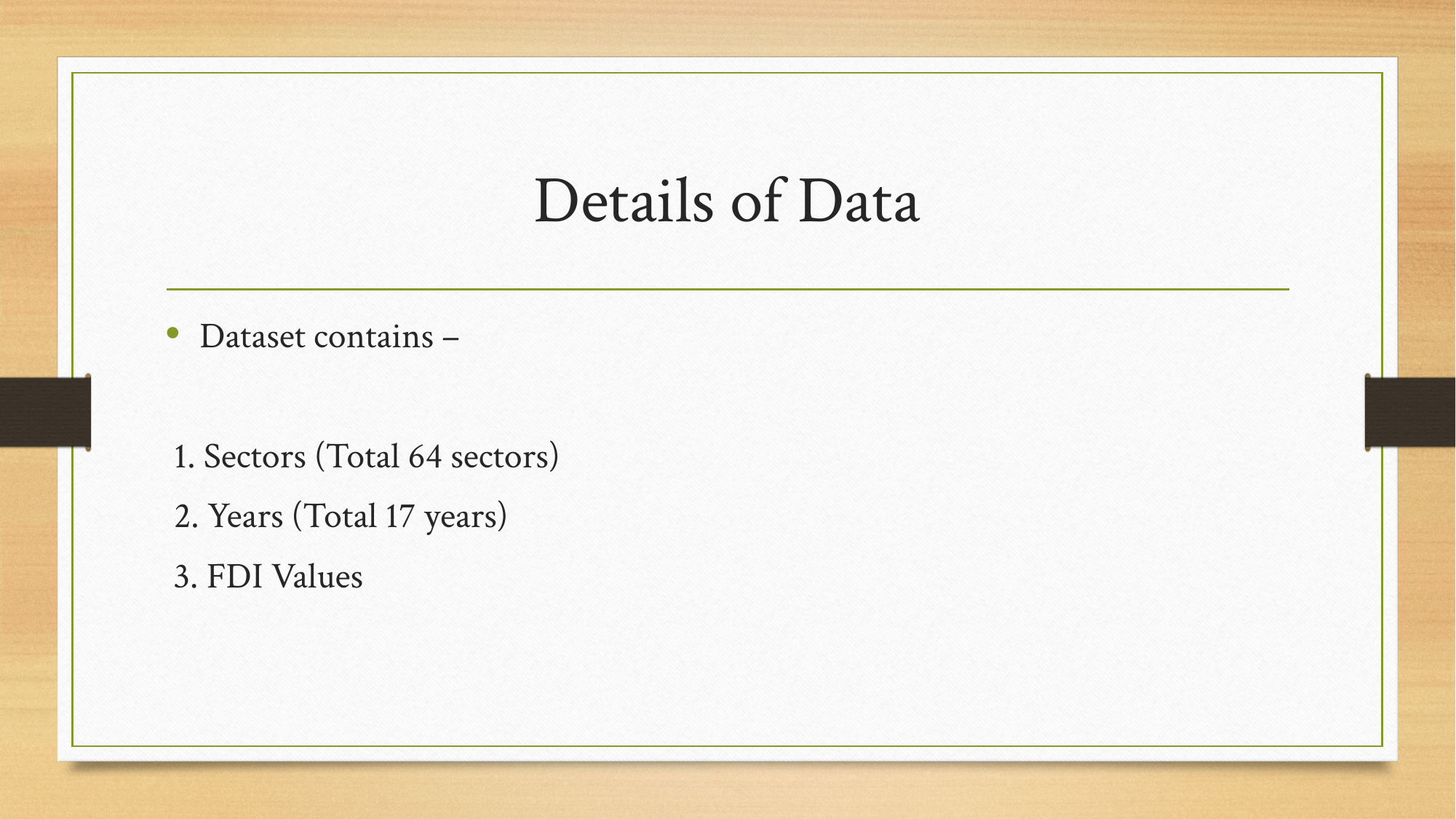

# Details of Data
Dataset contains –

 1. Sectors (Total 64 sectors)
 2. Years (Total 17 years)
 3. FDI Values